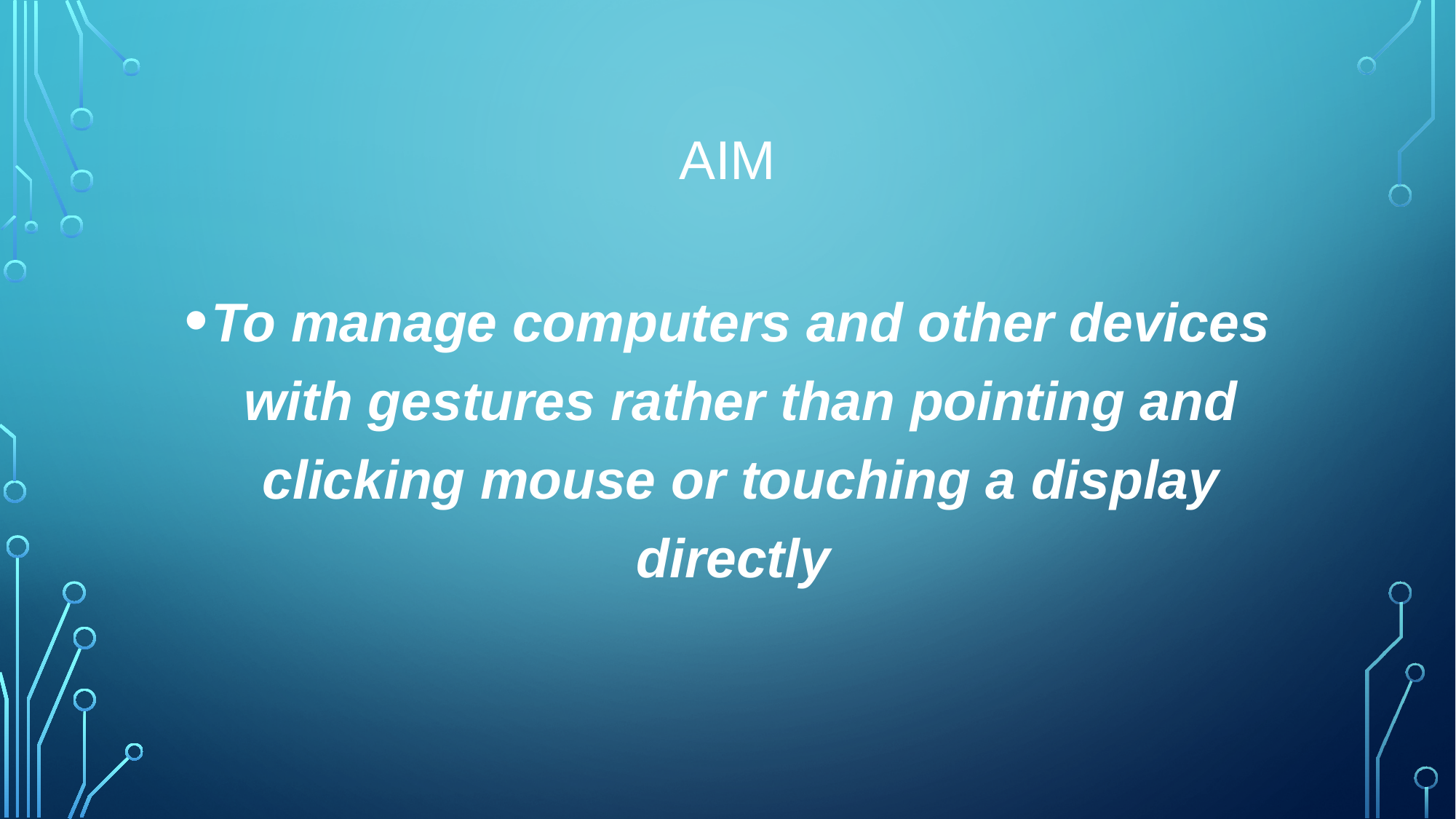

# Aim
To manage computers and other devices with gestures rather than pointing and clicking mouse or touching a display directly